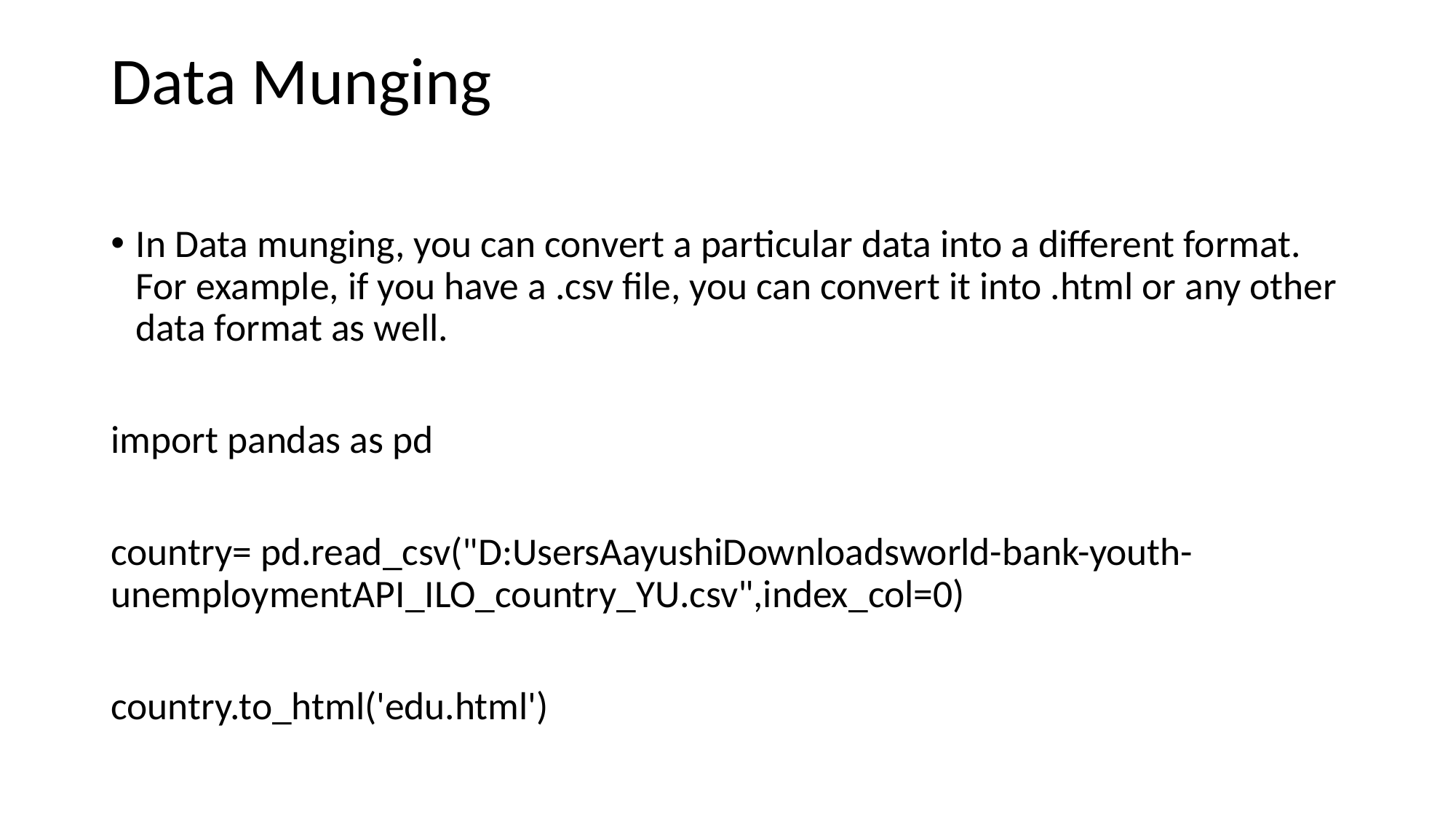

# Data Munging
In Data munging, you can convert a particular data into a different format. For example, if you have a .csv file, you can convert it into .html or any other data format as well.

import pandas as pd

country= pd.read_csv("D:UsersAayushiDownloadsworld-bank-youth-unemploymentAPI_ILO_country_YU.csv",index_col=0)

country.to_html('edu.html')